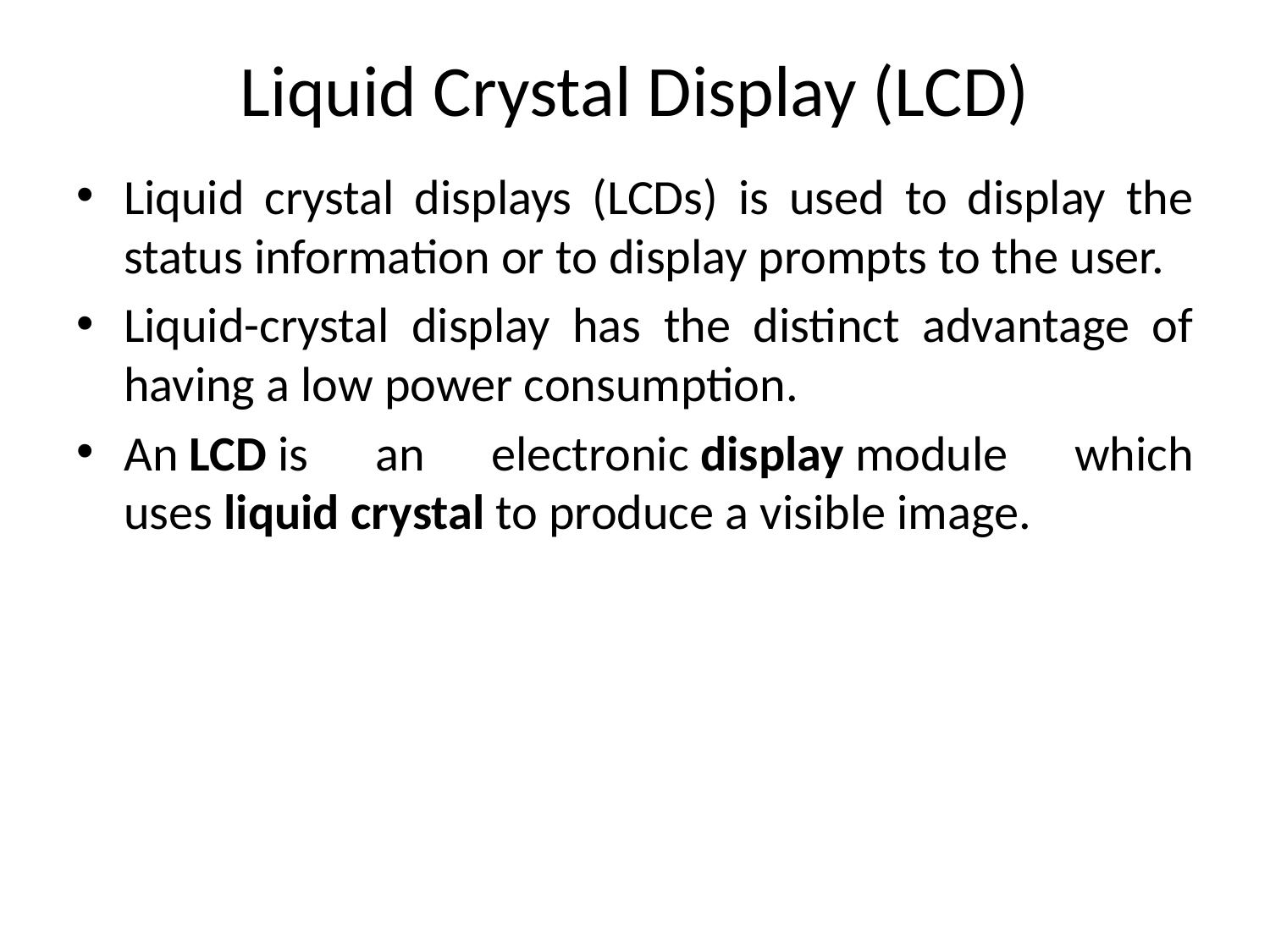

# Liquid Crystal Display (LCD)
Liquid crystal displays (LCDs) is used to display the status information or to display prompts to the user.
Liquid-crystal display has the distinct advantage of having a low power consumption.
An LCD is an electronic display module which uses liquid crystal to produce a visible image.